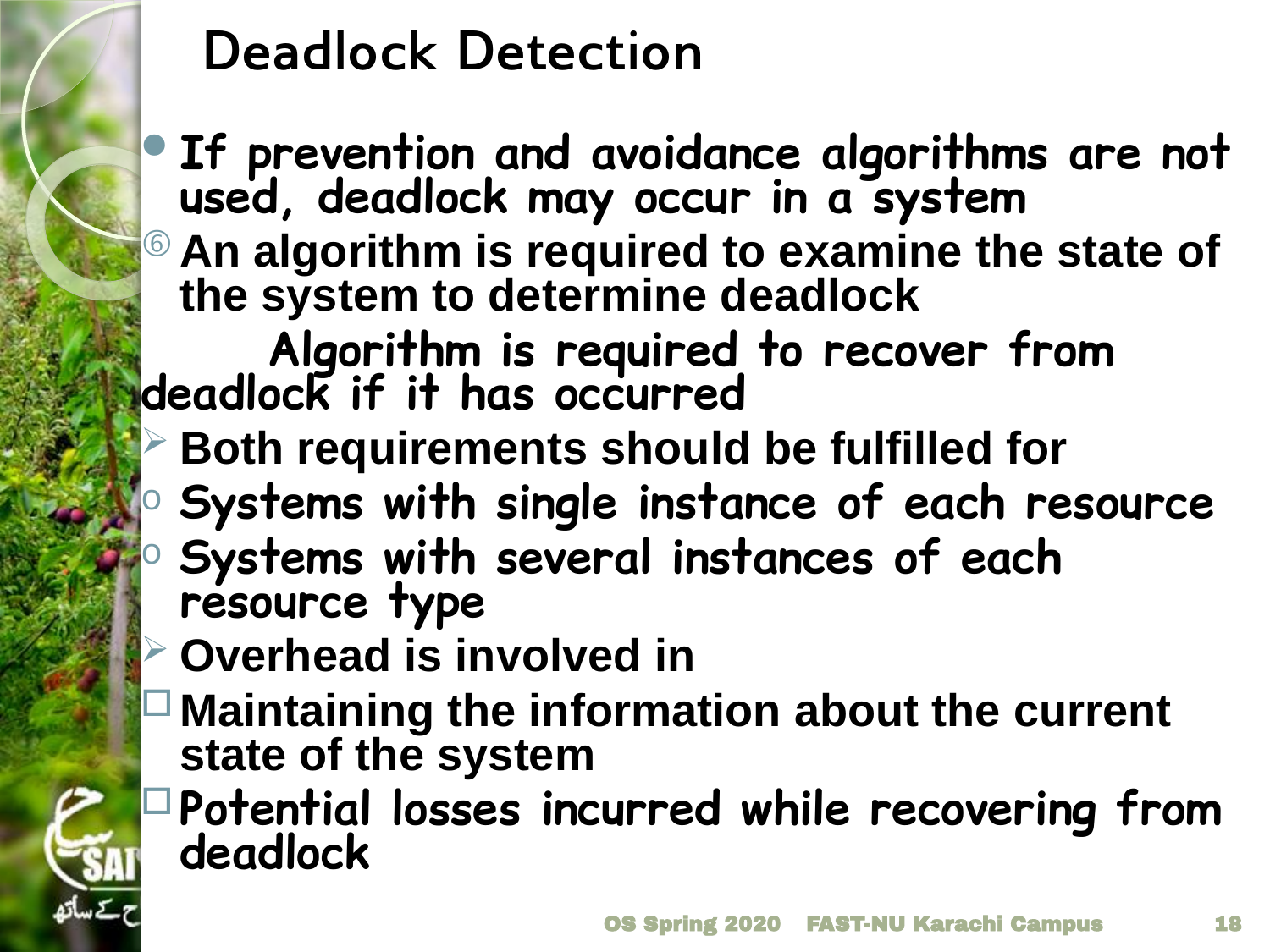

# Deadlock Detection
If prevention and avoidance algorithms are not used, deadlock may occur in a system
An algorithm is required to examine the state of the system to determine deadlock
	Algorithm is required to recover from 	deadlock if it has occurred
Both requirements should be fulfilled for
Systems with single instance of each resource
Systems with several instances of each resource type
Overhead is involved in
Maintaining the information about the current state of the system
Potential losses incurred while recovering from deadlock
OS Spring 2020
FAST-NU Karachi Campus
18